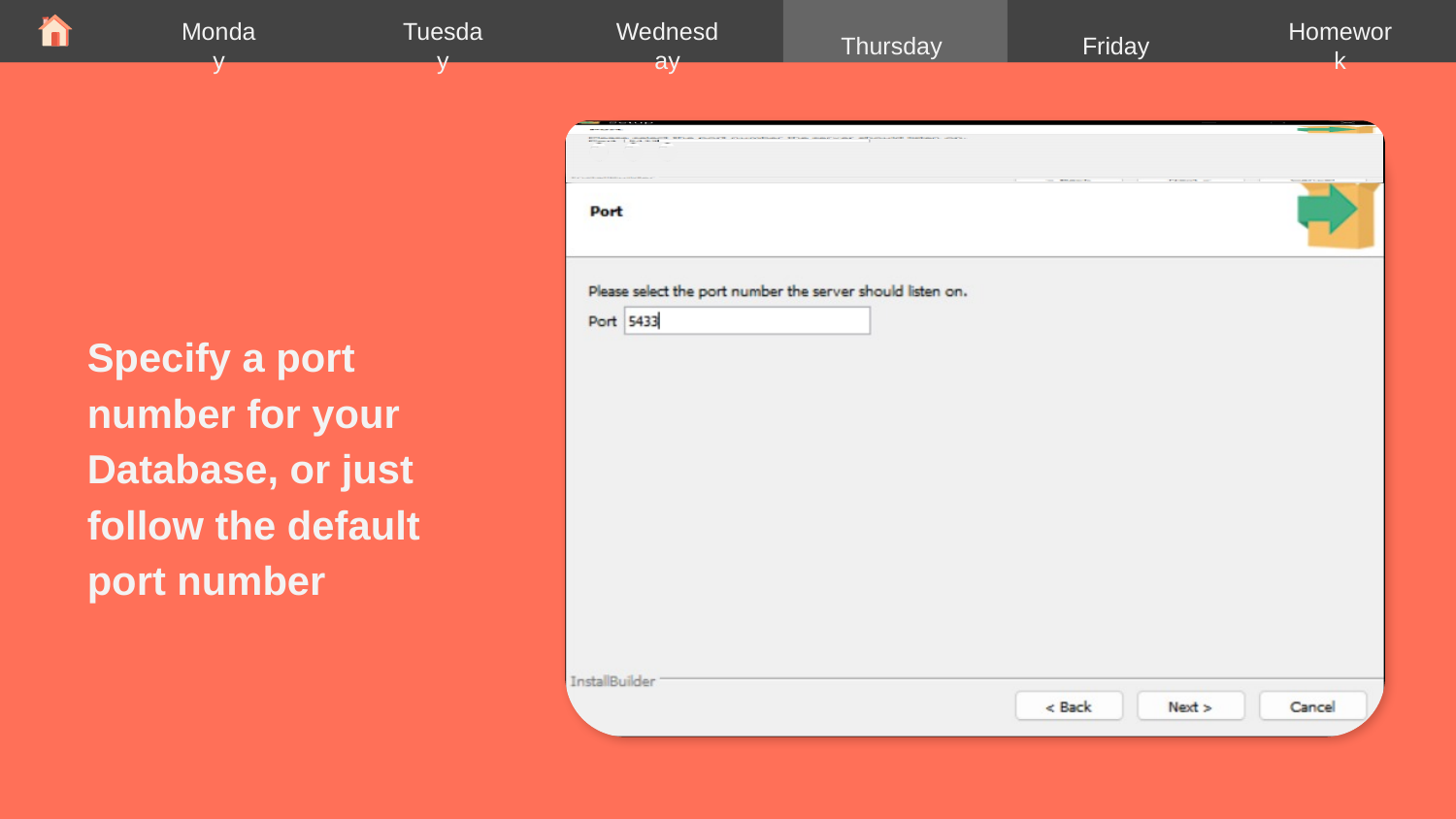

Thursday
Monday
Tuesday
Wednesday
Friday
Homework

Specify a port number for your Database, or just follow the default port number